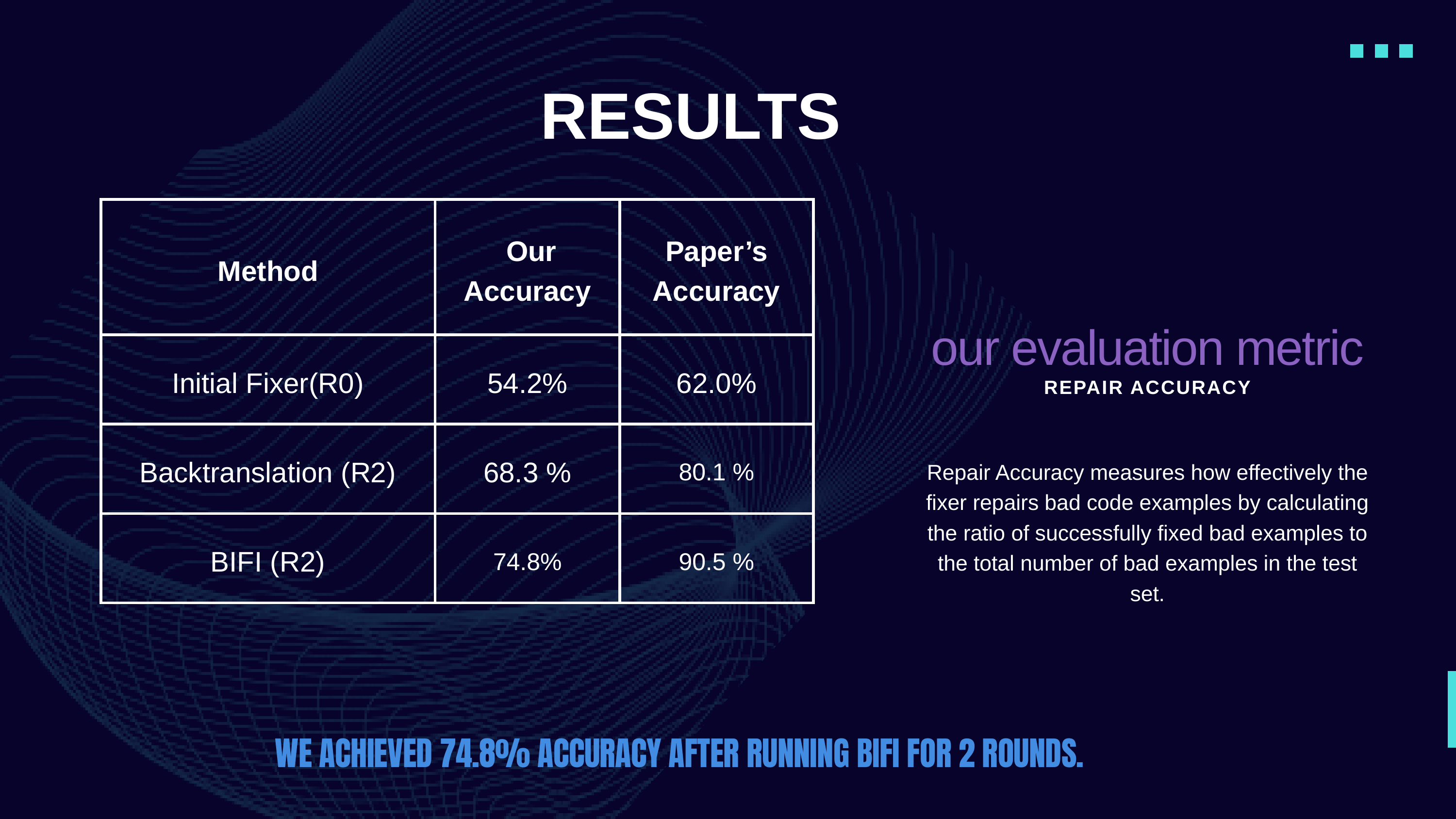

RESULTS
| Method | Our Accuracy | Paper’s Accuracy |
| --- | --- | --- |
| Initial Fixer(R0) | 54.2% | 62.0% |
| Backtranslation (R2) | 68.3 % | 80.1 % |
| BIFI (R2) | 74.8% | 90.5 % |

our evaluation metric
REPAIR ACCURACY
Repair Accuracy measures how effectively the fixer repairs bad code examples by calculating the ratio of successfully fixed bad examples to the total number of bad examples in the test set.

WE ACHIEVED 74.8% ACCURACY AFTER RUNNING BIFI FOR 2 ROUNDS.